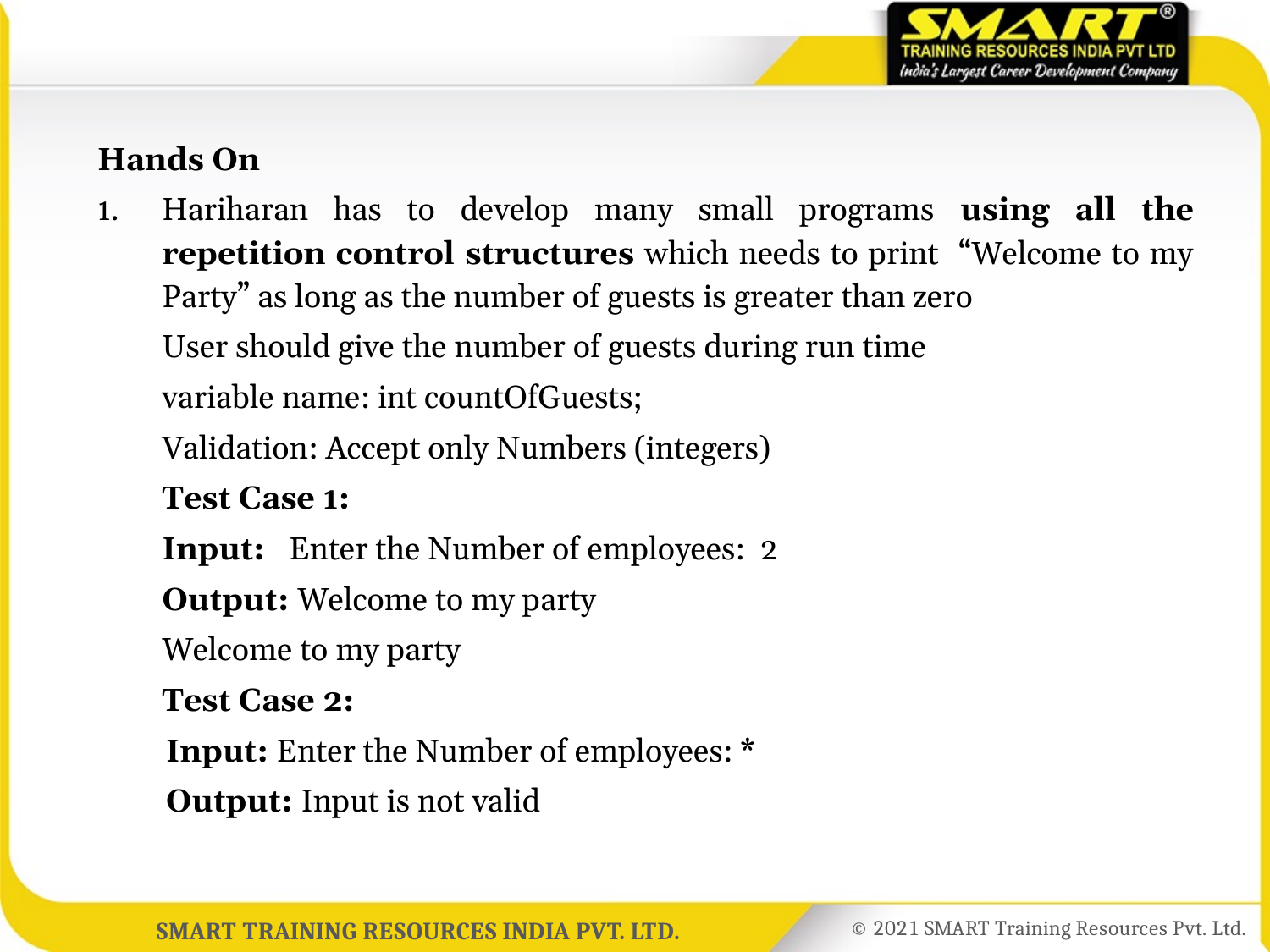

Hands On
1.	Hariharan has to develop many small programs using all the repetition control structures which needs to print  “Welcome to my Party” as long as the number of guests is greater than zero
	User should give the number of guests during run time
	variable name: int countOfGuests;
	Validation: Accept only Numbers (integers)
	Test Case 1:
	Input:   Enter the Number of employees:  2
	Output: Welcome to my party
	Welcome to my party
	Test Case 2:
         Input: Enter the Number of employees: *
         Output: Input is not valid